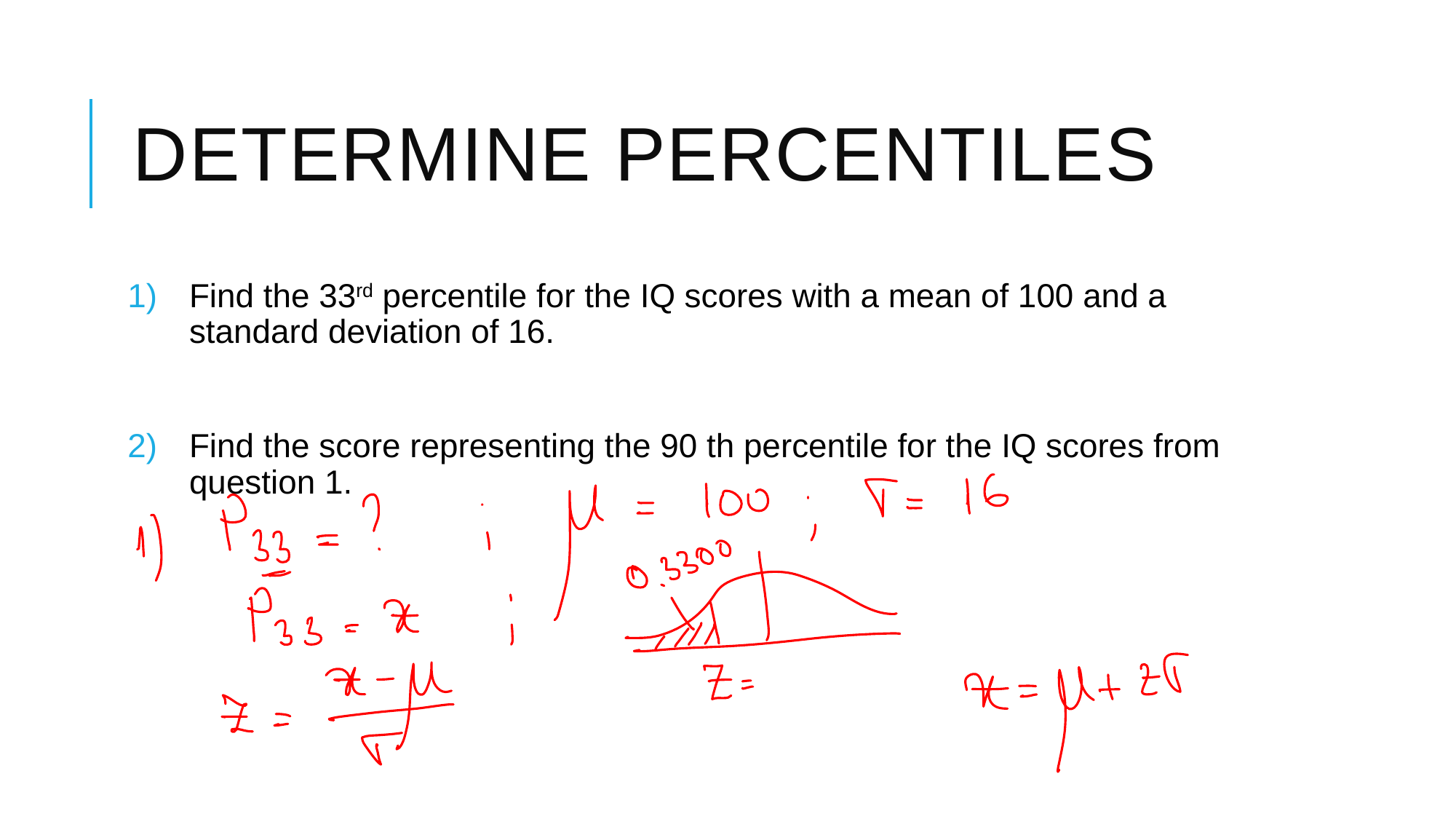

# Determine percentiles
Find the 33rd percentile for the IQ scores with a mean of 100 and a standard deviation of 16.

Find the score representing the 90 th percentile for the IQ scores from question 1.